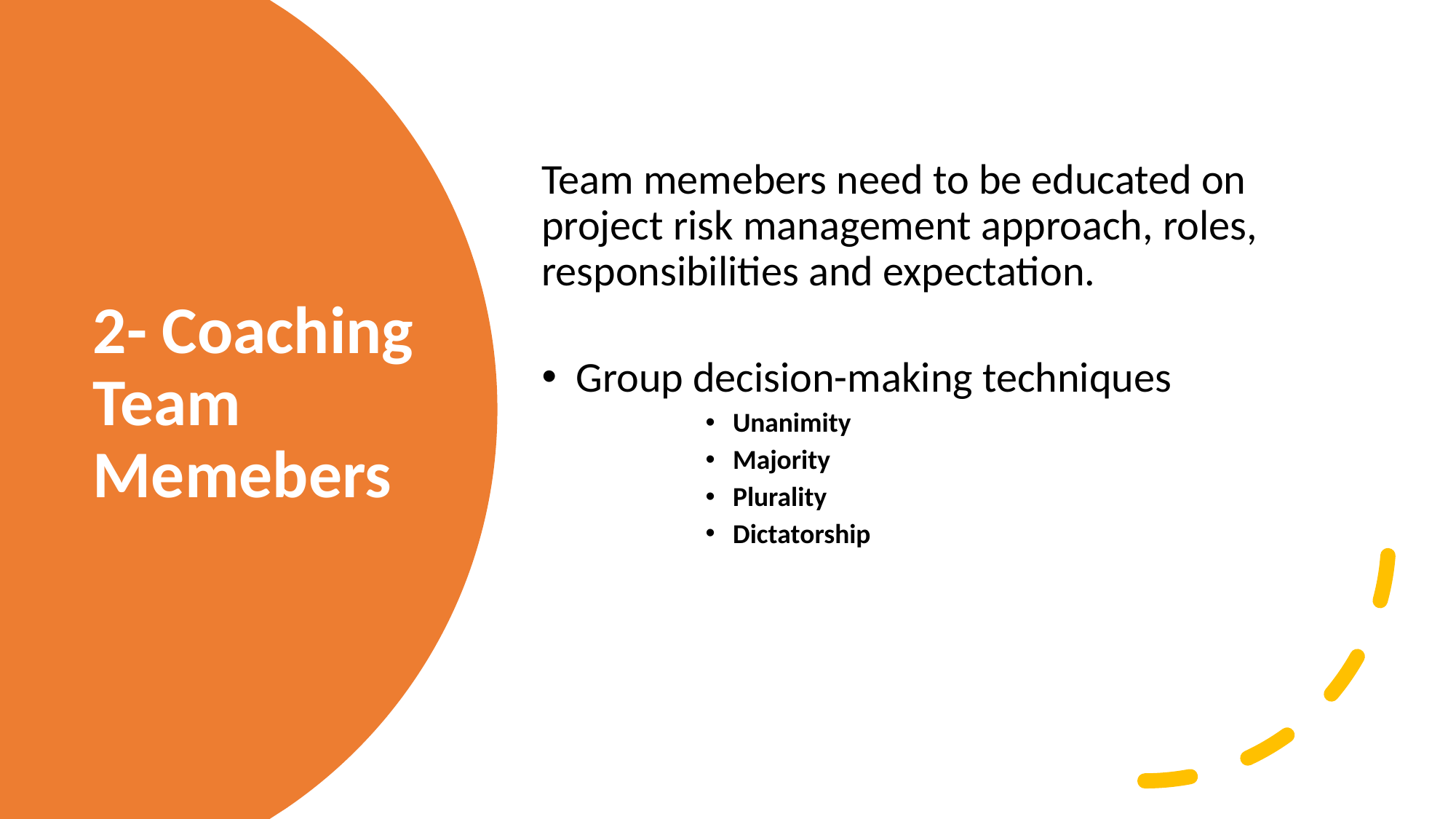

Team memebers need to be educated on project risk management approach, roles, responsibilities and expectation.

Group decision-making techniques
Unanimity
Majority
Plurality
Dictatorship

# 2- Coaching Team Memebers